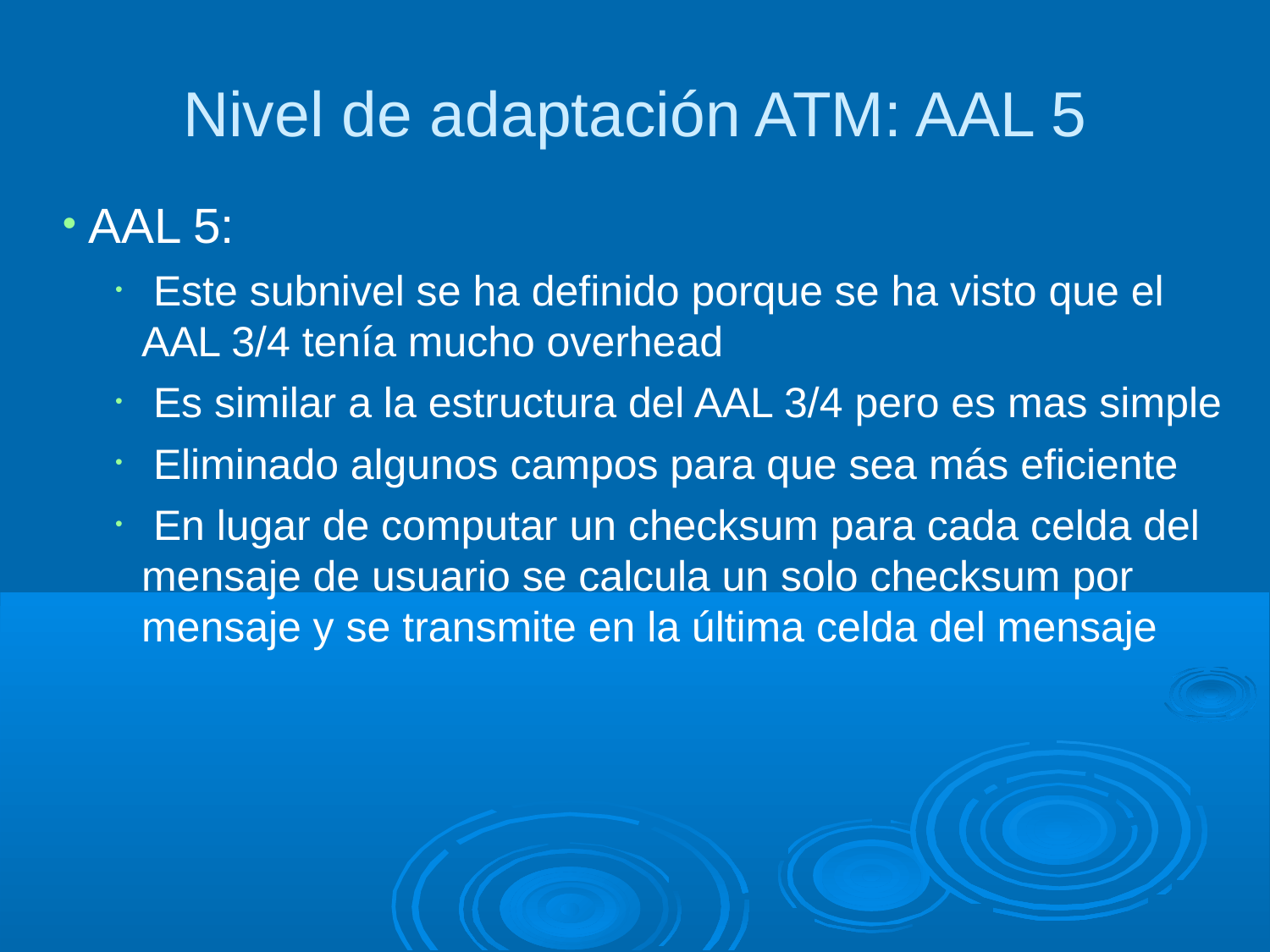

Nivel de adaptación ATM: AAL 5
AAL 5:
 Este subnivel se ha definido porque se ha visto que el AAL 3/4 tenía mucho overhead
 Es similar a la estructura del AAL 3/4 pero es mas simple
 Eliminado algunos campos para que sea más eficiente
 En lugar de computar un checksum para cada celda del mensaje de usuario se calcula un solo checksum por mensaje y se transmite en la última celda del mensaje